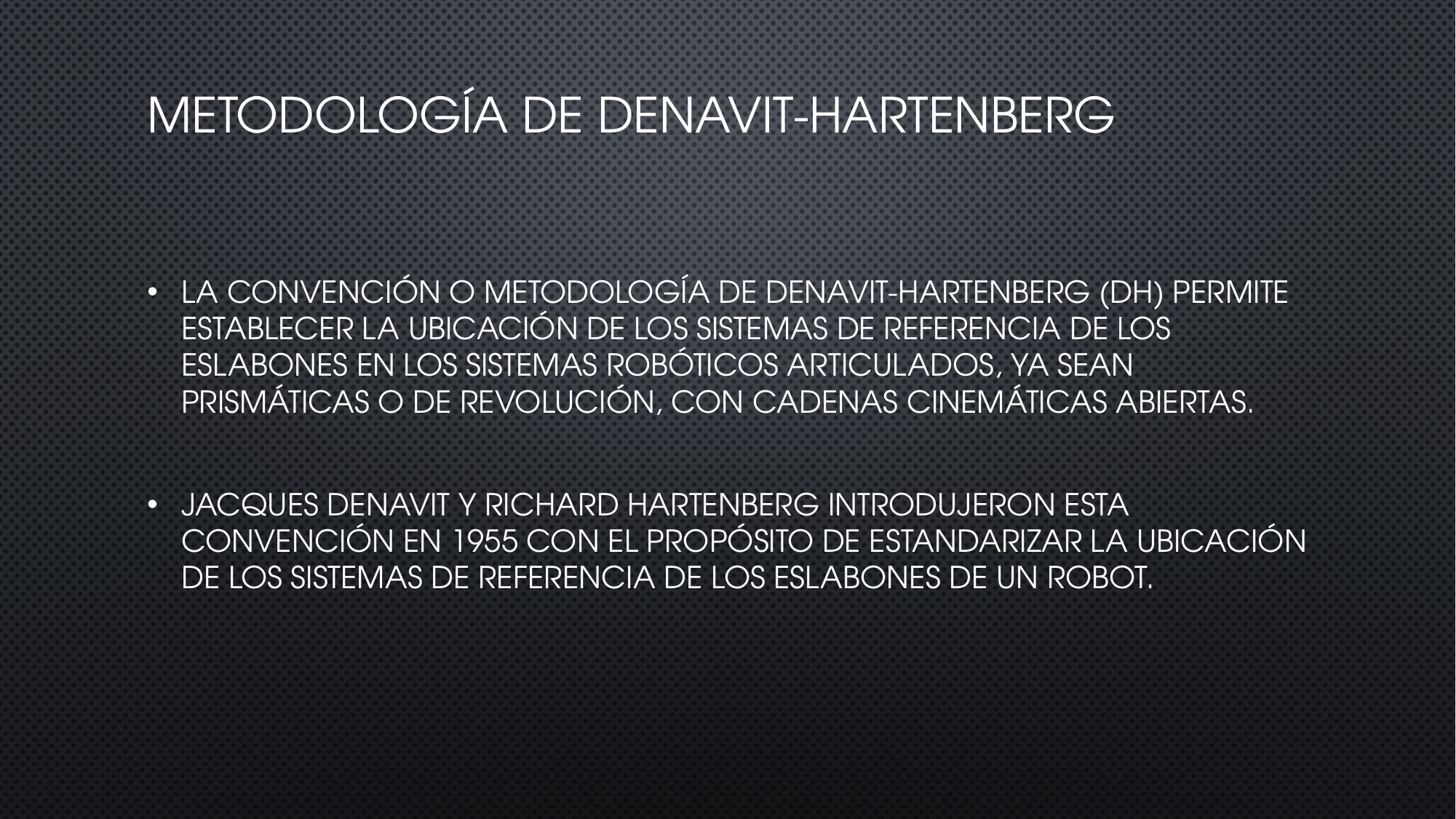

# Metodología de Denavit-Hartenberg
La convención o metodología de Denavit-Hartenberg (DH) permite establecer la ubicación de los sistemas de referencia de los eslabones en los sistemas robóticos articulados, ya sean prismáticas o de revolución, con cadenas cinemáticas abiertas.

Jacques Denavit y Richard Hartenberg introdujeron esta convención en 1955 con el propósito de estandarizar la ubicación de los sistemas de referencia de los eslabones de un robot.